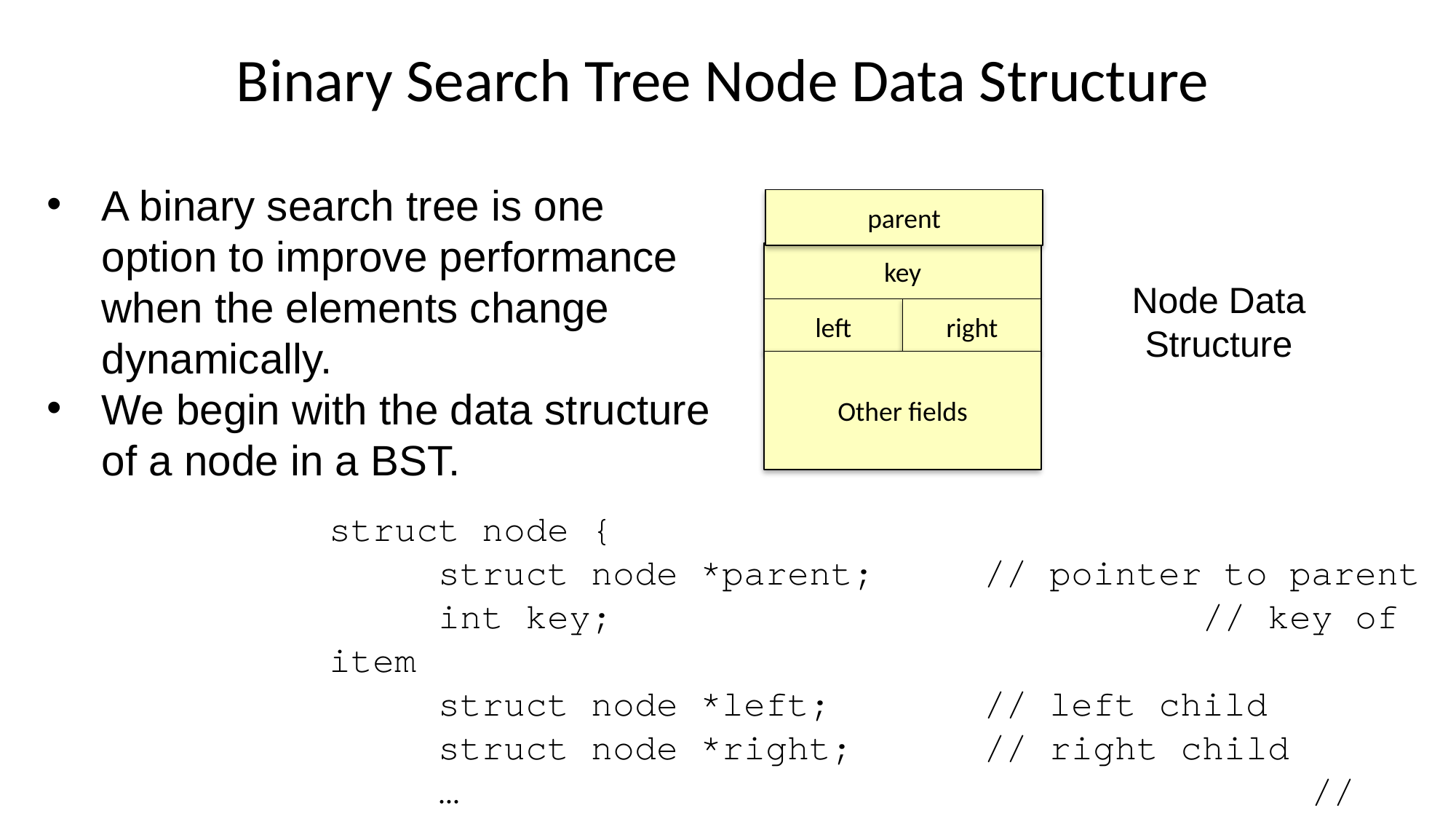

# Binary Search Tree Node Data Structure
A binary search tree is one option to improve performance when the elements change dynamically.
We begin with the data structure of a node in a BST.
parent
key
Node Data
Structure
left
right
Other fields
struct node {
	struct node *parent; 	// pointer to parent
	int key;					 	// key of item
	struct node *left;	 	// left child
	struct node *right;	 	// right child
	…							   	// other data fields
}